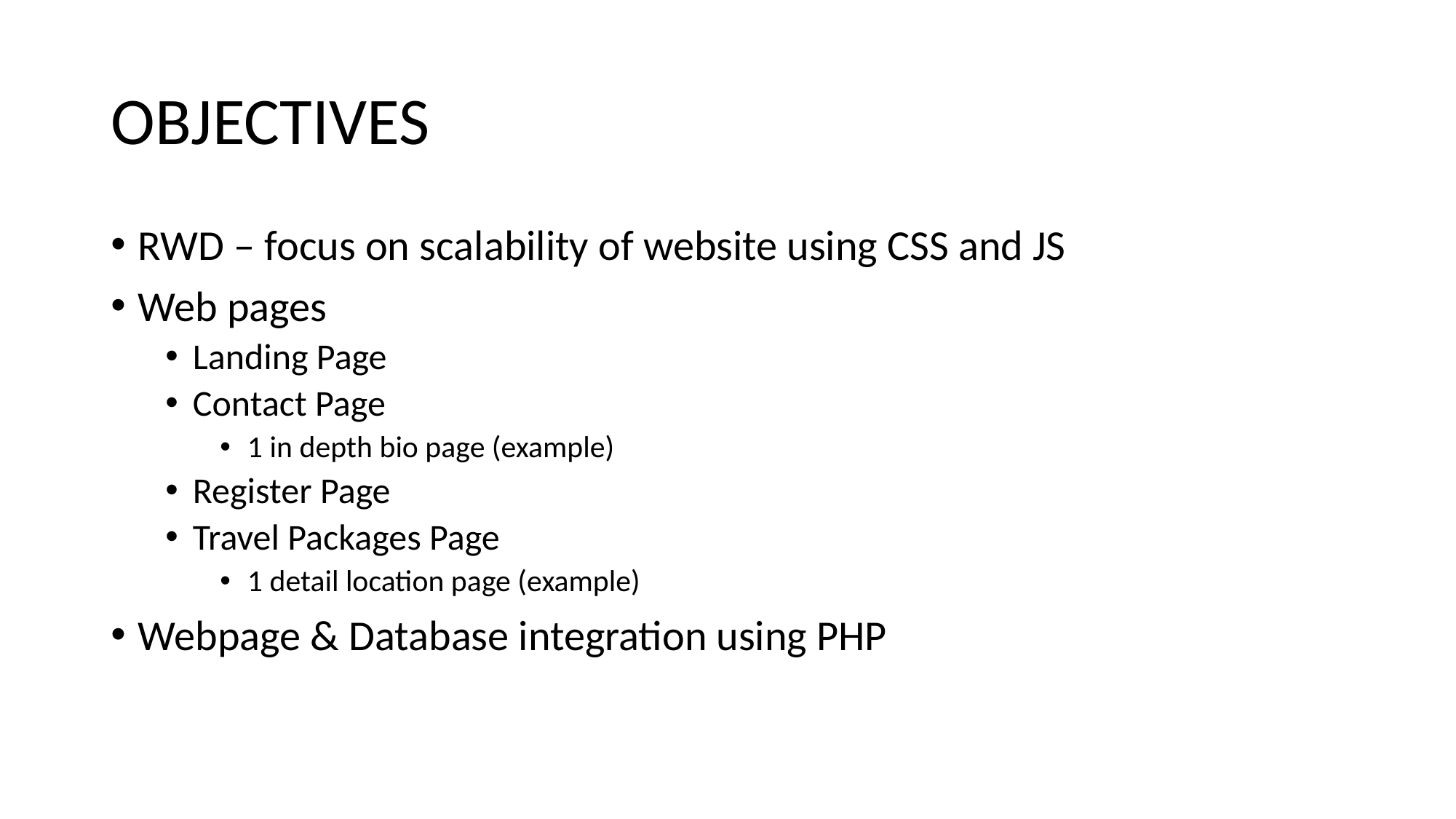

# OBJECTIVES
RWD – focus on scalability of website using CSS and JS
Web pages
Landing Page
Contact Page
1 in depth bio page (example)
Register Page
Travel Packages Page
1 detail location page (example)
Webpage & Database integration using PHP